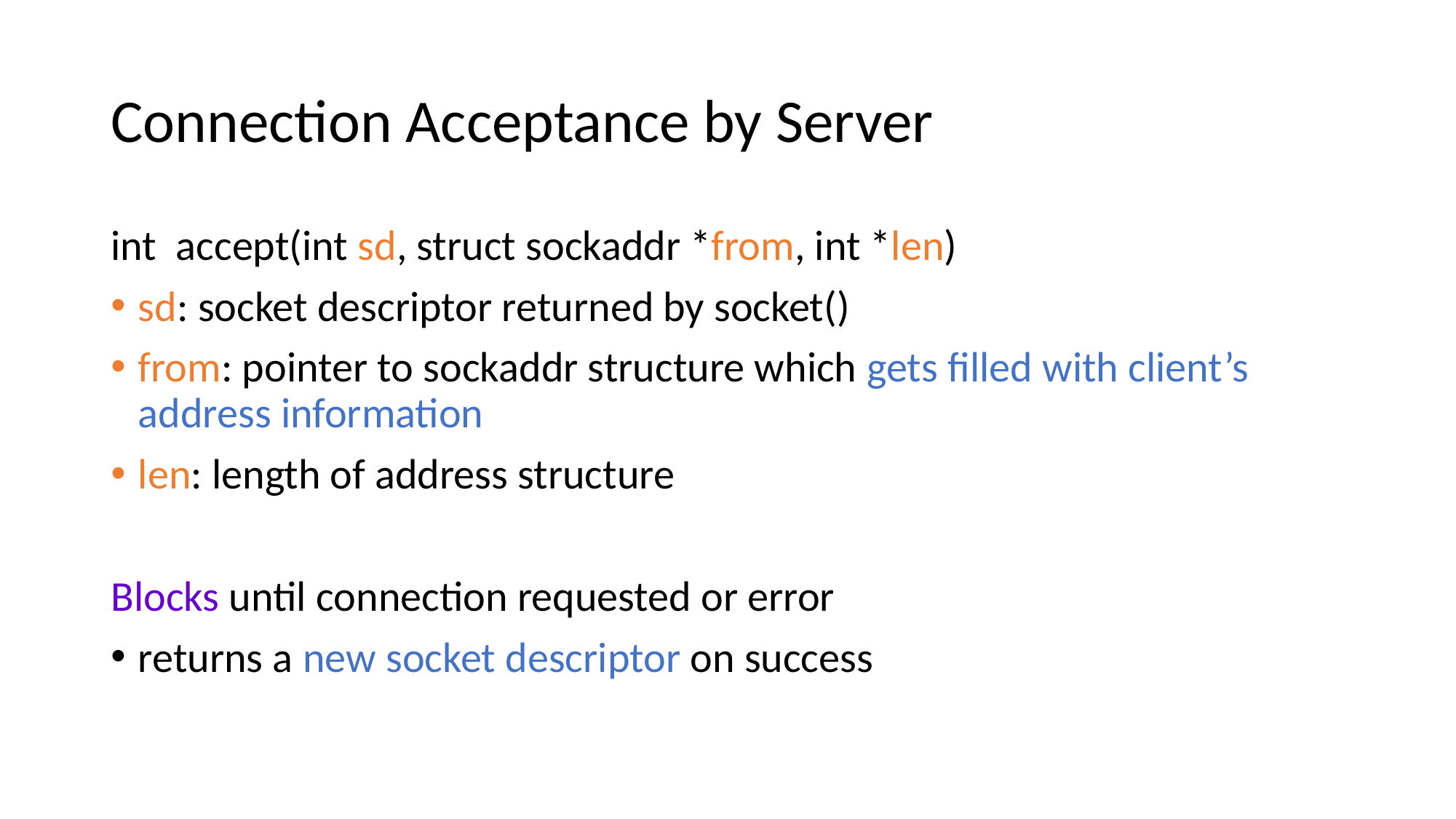

# Connection Acceptance by Server
int  accept(int sd, struct sockaddr *from, int *len)
sd: socket descriptor returned by socket()
from: pointer to sockaddr structure which gets filled with client’s address information
len: length of address structure

Blocks until connection requested or error
returns a new socket descriptor on success